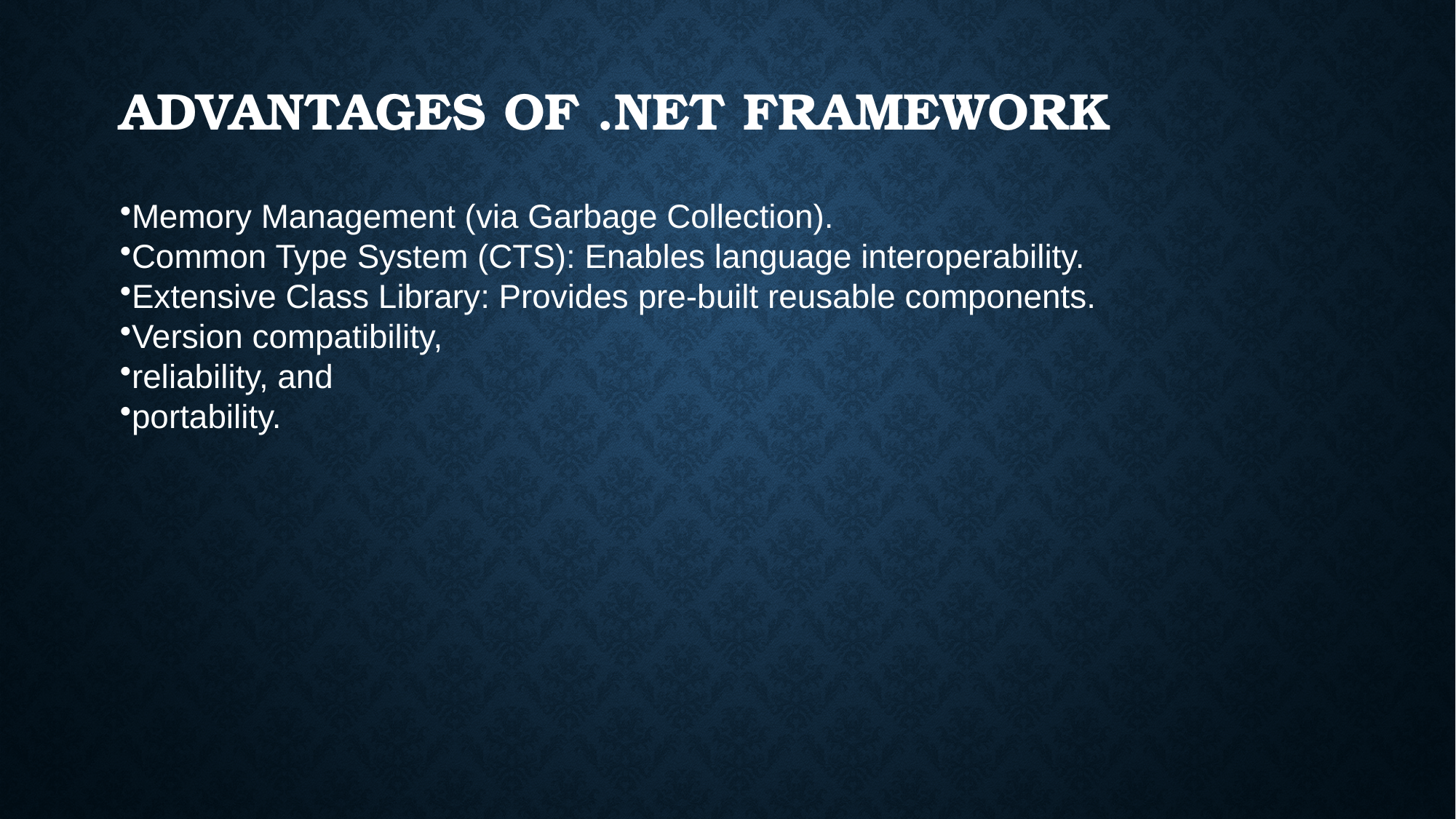

# Advantages of .NET Framework
Memory Management (via Garbage Collection).
Common Type System (CTS): Enables language interoperability.
Extensive Class Library: Provides pre-built reusable components.
Version compatibility,
reliability, and
portability.